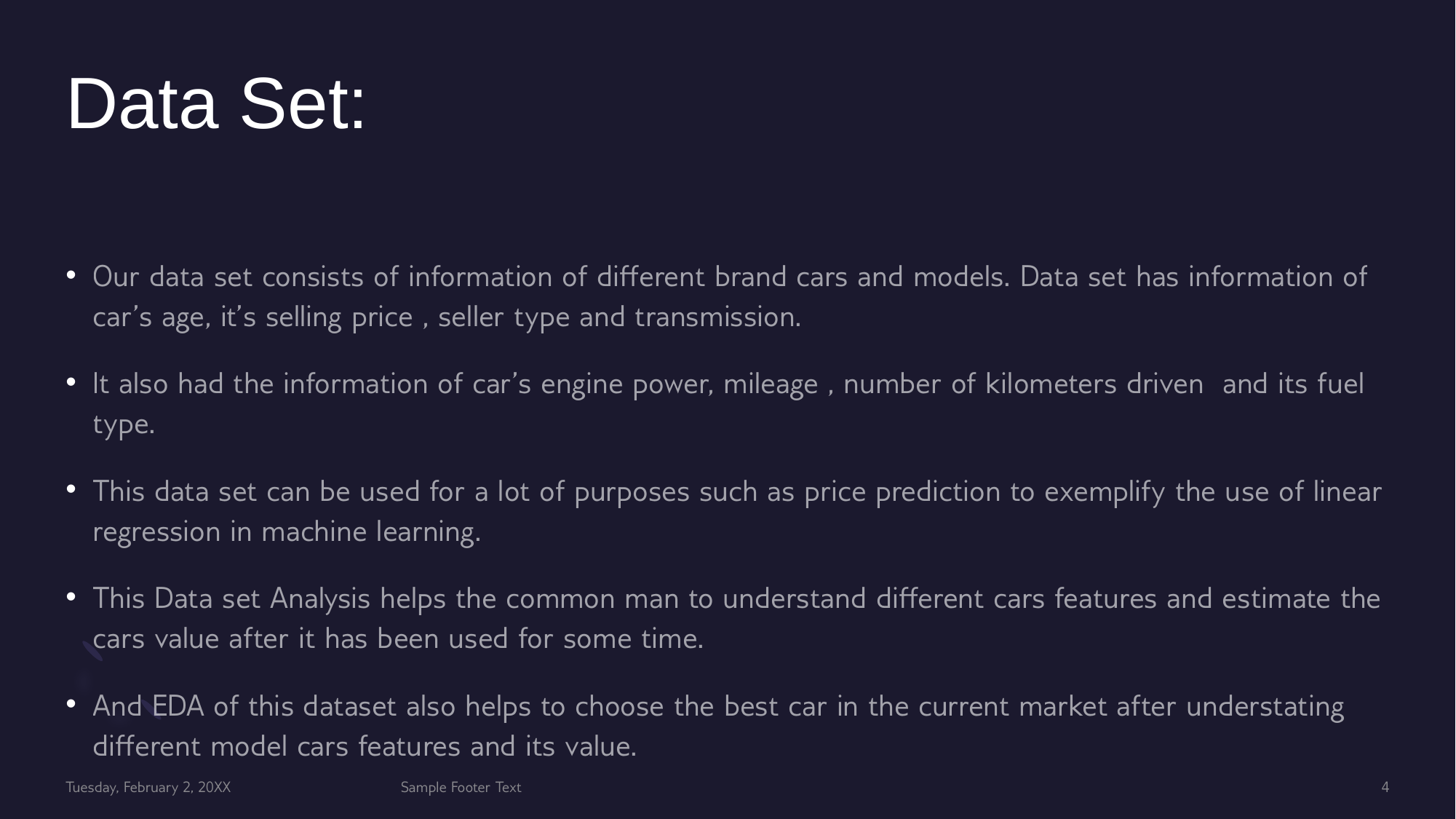

# Data Set:
Our data set consists of information of different brand cars and models. Data set has information of car’s age, it’s selling price , seller type and transmission.
It also had the information of car’s engine power, mileage , number of kilometers driven  and its fuel type.
This data set can be used for a lot of purposes such as price prediction to exemplify the use of linear regression in machine learning.
This Data set Analysis helps the common man to understand different cars features and estimate the cars value after it has been used for some time.
And EDA of this dataset also helps to choose the best car in the current market after understating different model cars features and its value.
Tuesday, February 2, 20XX
Sample Footer Text
4